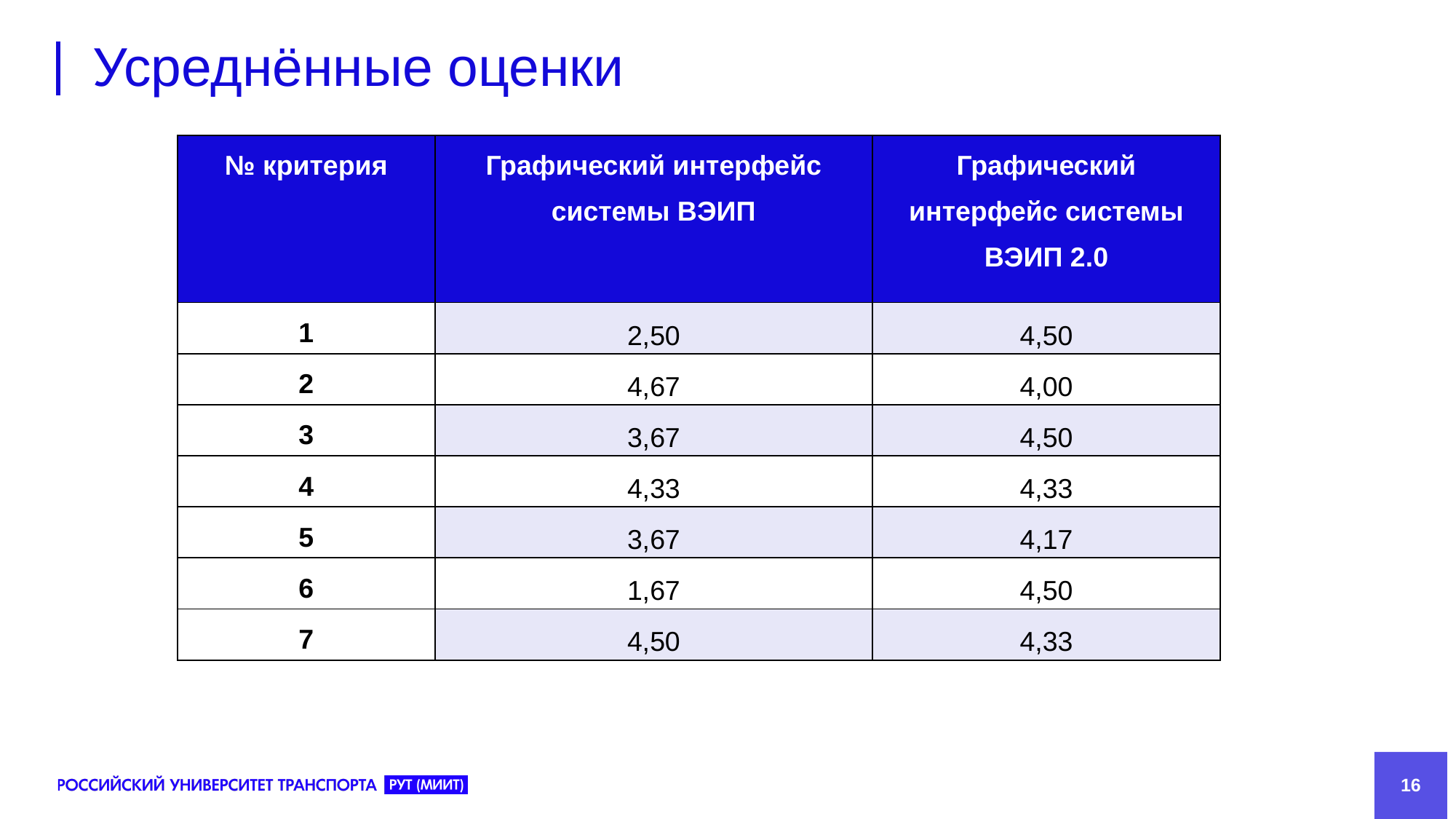

# Усреднённые оценки
| № критерия | Графический интерфейс системы ВЭИП | Графический интерфейс системы ВЭИП 2.0 |
| --- | --- | --- |
| 1 | 2,50 | 4,50 |
| 2 | 4,67 | 4,00 |
| 3 | 3,67 | 4,50 |
| 4 | 4,33 | 4,33 |
| 5 | 3,67 | 4,17 |
| 6 | 1,67 | 4,50 |
| 7 | 4,50 | 4,33 |
16